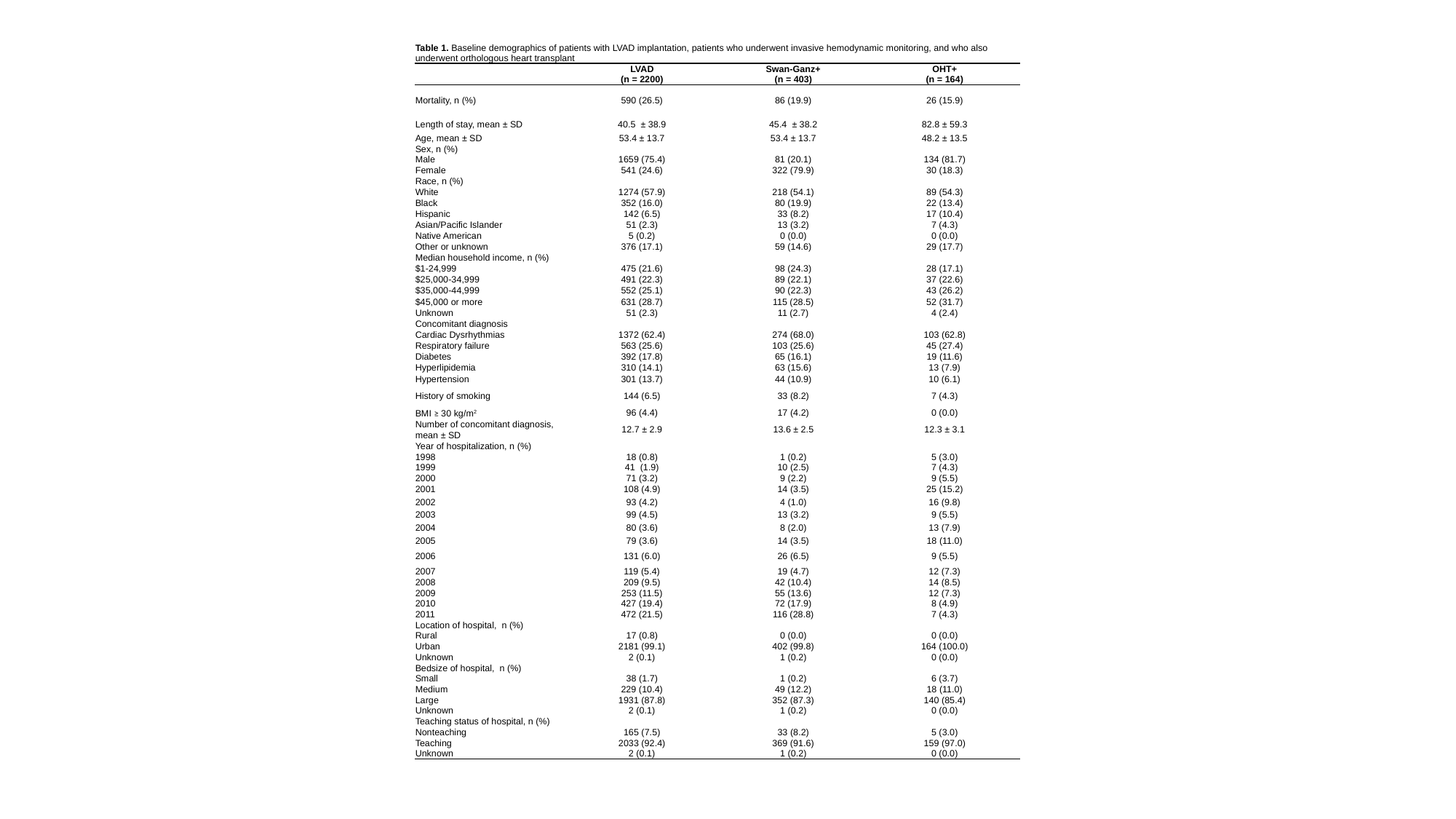

| Table 1. Baseline demographics of patients with LVAD implantation, patients who underwent invasive hemodynamic monitoring, and who also underwent orthologous heart transplant |  |  |  |  |
| --- | --- | --- | --- | --- |
|  | LVAD | Swan-Ganz+ | OHT+ |  |
|  | (n = 2200) | (n = 403) | (n = 164) |  |
| Mortality, n (%) | 590 (26.5) | 86 (19.9) | 26 (15.9) |  |
| Length of stay, mean ± SD | 40.5 ± 38.9 | 45.4 ± 38.2 | 82.8 ± 59.3 |  |
| Age, mean ± SD | 53.4 ± 13.7 | 53.4 ± 13.7 | 48.2 ± 13.5 |  |
| Sex, n (%) |  |  |  |  |
| Male | 1659 (75.4) | 81 (20.1) | 134 (81.7) |  |
| Female | 541 (24.6) | 322 (79.9) | 30 (18.3) |  |
| Race, n (%) |  |  |  |  |
| White | 1274 (57.9) | 218 (54.1) | 89 (54.3) |  |
| Black | 352 (16.0) | 80 (19.9) | 22 (13.4) |  |
| Hispanic | 142 (6.5) | 33 (8.2) | 17 (10.4) |  |
| Asian/Pacific Islander | 51 (2.3) | 13 (3.2) | 7 (4.3) |  |
| Native American | 5 (0.2) | 0 (0.0) | 0 (0.0) |  |
| Other or unknown | 376 (17.1) | 59 (14.6) | 29 (17.7) |  |
| Median household income, n (%) |  |  |  |  |
| $1-24,999 | 475 (21.6) | 98 (24.3) | 28 (17.1) |  |
| $25,000-34,999 | 491 (22.3) | 89 (22.1) | 37 (22.6) |  |
| $35,000-44,999 | 552 (25.1) | 90 (22.3) | 43 (26.2) |  |
| $45,000 or more | 631 (28.7) | 115 (28.5) | 52 (31.7) |  |
| Unknown | 51 (2.3) | 11 (2.7) | 4 (2.4) |  |
| Concomitant diagnosis |  |  |  |  |
| Cardiac Dysrhythmias | 1372 (62.4) | 274 (68.0) | 103 (62.8) |  |
| Respiratory failure | 563 (25.6) | 103 (25.6) | 45 (27.4) |  |
| Diabetes | 392 (17.8) | 65 (16.1) | 19 (11.6) |  |
| Hyperlipidemia | 310 (14.1) | 63 (15.6) | 13 (7.9) |  |
| Hypertension | 301 (13.7) | 44 (10.9) | 10 (6.1) |  |
| History of smoking | 144 (6.5) | 33 (8.2) | 7 (4.3) |  |
| BMI ≥ 30 kg/m2 | 96 (4.4) | 17 (4.2) | 0 (0.0) |  |
| Number of concomitant diagnosis, mean ± SD | 12.7 ± 2.9 | 13.6 ± 2.5 | 12.3 ± 3.1 |  |
| Year of hospitalization, n (%) |  |  |  |  |
| 1998 | 18 (0.8) | 1 (0.2) | 5 (3.0) |  |
| 1999 | 41 (1.9) | 10 (2.5) | 7 (4.3) |  |
| 2000 | 71 (3.2) | 9 (2.2) | 9 (5.5) |  |
| 2001 | 108 (4.9) | 14 (3.5) | 25 (15.2) |  |
| 2002 | 93 (4.2) | 4 (1.0) | 16 (9.8) |  |
| 2003 | 99 (4.5) | 13 (3.2) | 9 (5.5) |  |
| 2004 | 80 (3.6) | 8 (2.0) | 13 (7.9) |  |
| 2005 | 79 (3.6) | 14 (3.5) | 18 (11.0) |  |
| 2006 | 131 (6.0) | 26 (6.5) | 9 (5.5) |  |
| 2007 | 119 (5.4) | 19 (4.7) | 12 (7.3) |  |
| 2008 | 209 (9.5) | 42 (10.4) | 14 (8.5) |  |
| 2009 | 253 (11.5) | 55 (13.6) | 12 (7.3) |  |
| 2010 | 427 (19.4) | 72 (17.9) | 8 (4.9) |  |
| 2011 | 472 (21.5) | 116 (28.8) | 7 (4.3) |  |
| Location of hospital, n (%) |  |  |  |  |
| Rural | 17 (0.8) | 0 (0.0) | 0 (0.0) |  |
| Urban | 2181 (99.1) | 402 (99.8) | 164 (100.0) |  |
| Unknown | 2 (0.1) | 1 (0.2) | 0 (0.0) |  |
| Bedsize of hospital, n (%) |  |  |  |  |
| Small | 38 (1.7) | 1 (0.2) | 6 (3.7) |  |
| Medium | 229 (10.4) | 49 (12.2) | 18 (11.0) |  |
| Large | 1931 (87.8) | 352 (87.3) | 140 (85.4) |  |
| Unknown | 2 (0.1) | 1 (0.2) | 0 (0.0) |  |
| Teaching status of hospital, n (%) |  |  |  |  |
| Nonteaching | 165 (7.5) | 33 (8.2) | 5 (3.0) |  |
| Teaching | 2033 (92.4) | 369 (91.6) | 159 (97.0) |  |
| Unknown | 2 (0.1) | 1 (0.2) | 0 (0.0) |  |